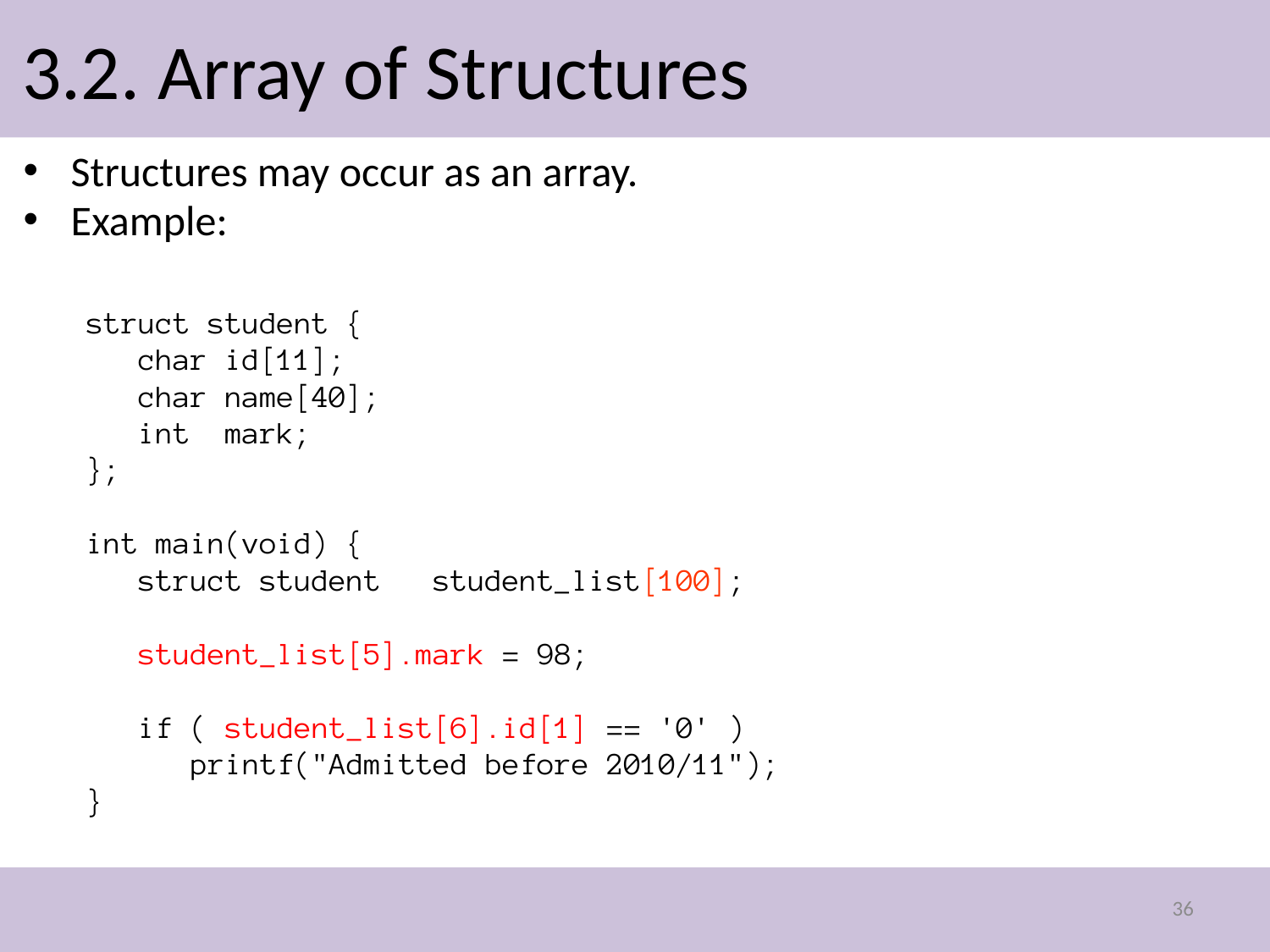

# 3.2. Array of Structures
Structures may occur as an array.
Example:

struct student {
   char id[11];
   char name[40];
   int  mark;
};

int main(void) {
   struct student   student_list[100];

   student_list[5].mark = 98;

   if ( student_list[6].id[1] == '0' )
      printf("Admitted before 2010/11");
}
36